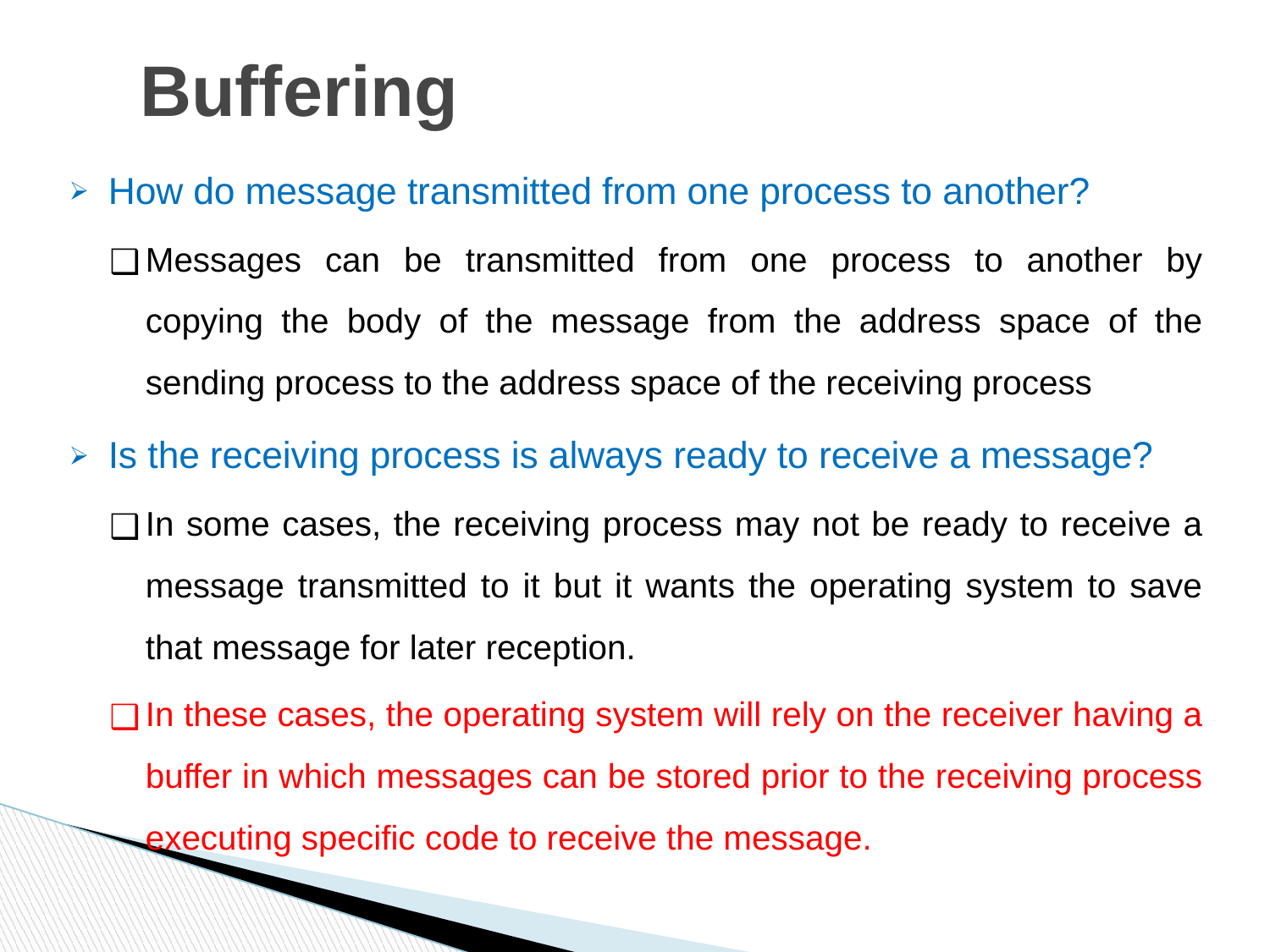

# Buffering
How do message transmitted from one process to another?
Messages can be transmitted from one process to another by copying the body of the message from the address space of the sending process to the address space of the receiving process
Is the receiving process is always ready to receive a message?
In some cases, the receiving process may not be ready to receive a message transmitted to it but it wants the operating system to save that message for later reception.
In these cases, the operating system will rely on the receiver having a buffer in which messages can be stored prior to the receiving process executing specific code to receive the message.